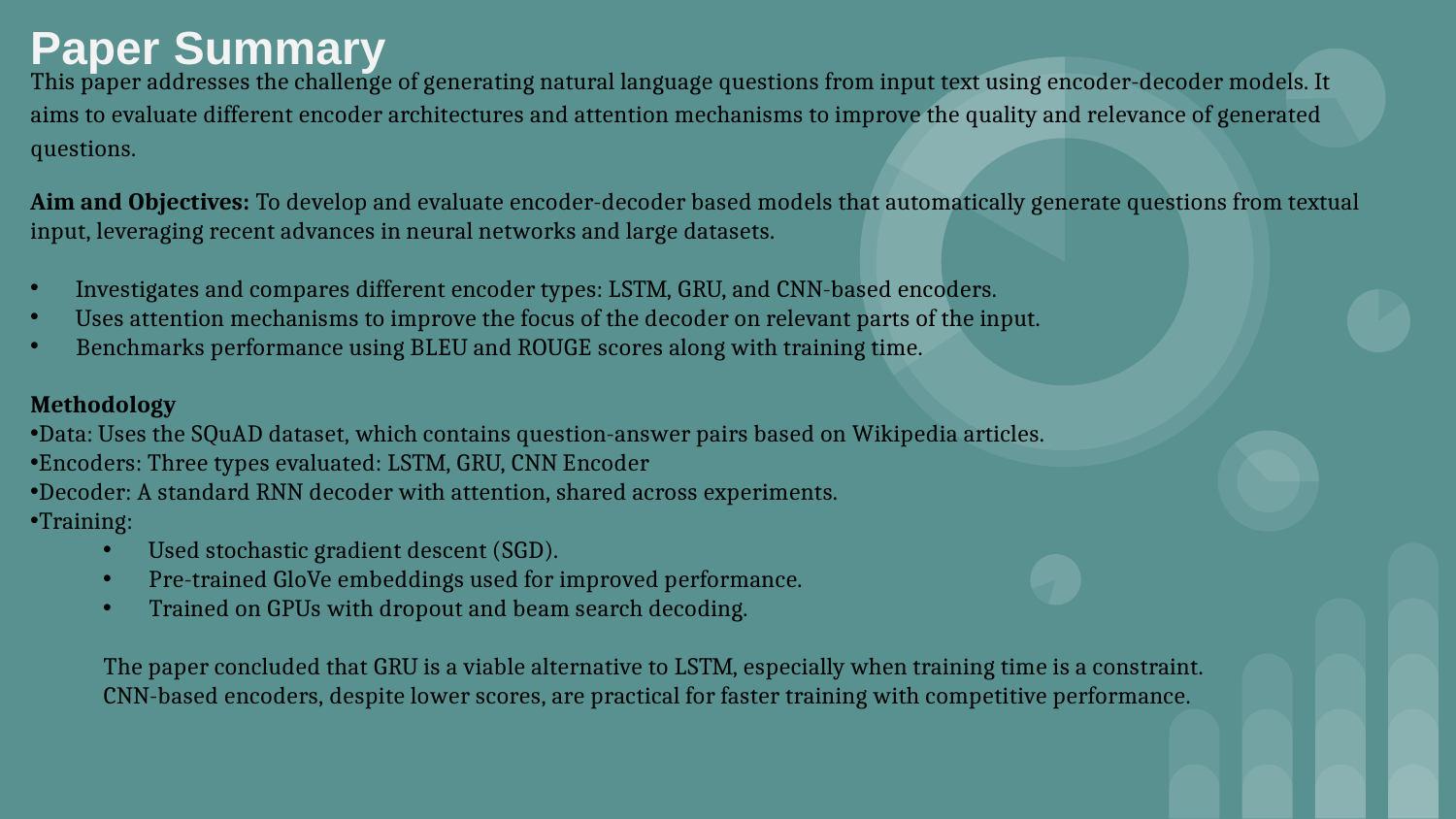

# Paper Summary
This paper addresses the challenge of generating natural language questions from input text using encoder-decoder models. It aims to evaluate different encoder architectures and attention mechanisms to improve the quality and relevance of generated questions.
Aim and Objectives: To develop and evaluate encoder-decoder based models that automatically generate questions from textual input, leveraging recent advances in neural networks and large datasets.
Investigates and compares different encoder types: LSTM, GRU, and CNN-based encoders.
Uses attention mechanisms to improve the focus of the decoder on relevant parts of the input.
Benchmarks performance using BLEU and ROUGE scores along with training time.

Methodology
Data: Uses the SQuAD dataset, which contains question-answer pairs based on Wikipedia articles.
Encoders: Three types evaluated: LSTM, GRU, CNN Encoder
Decoder: A standard RNN decoder with attention, shared across experiments.
Training:
Used stochastic gradient descent (SGD).
Pre-trained GloVe embeddings used for improved performance.
Trained on GPUs with dropout and beam search decoding.

The paper concluded that GRU is a viable alternative to LSTM, especially when training time is a constraint.
CNN-based encoders, despite lower scores, are practical for faster training with competitive performance.